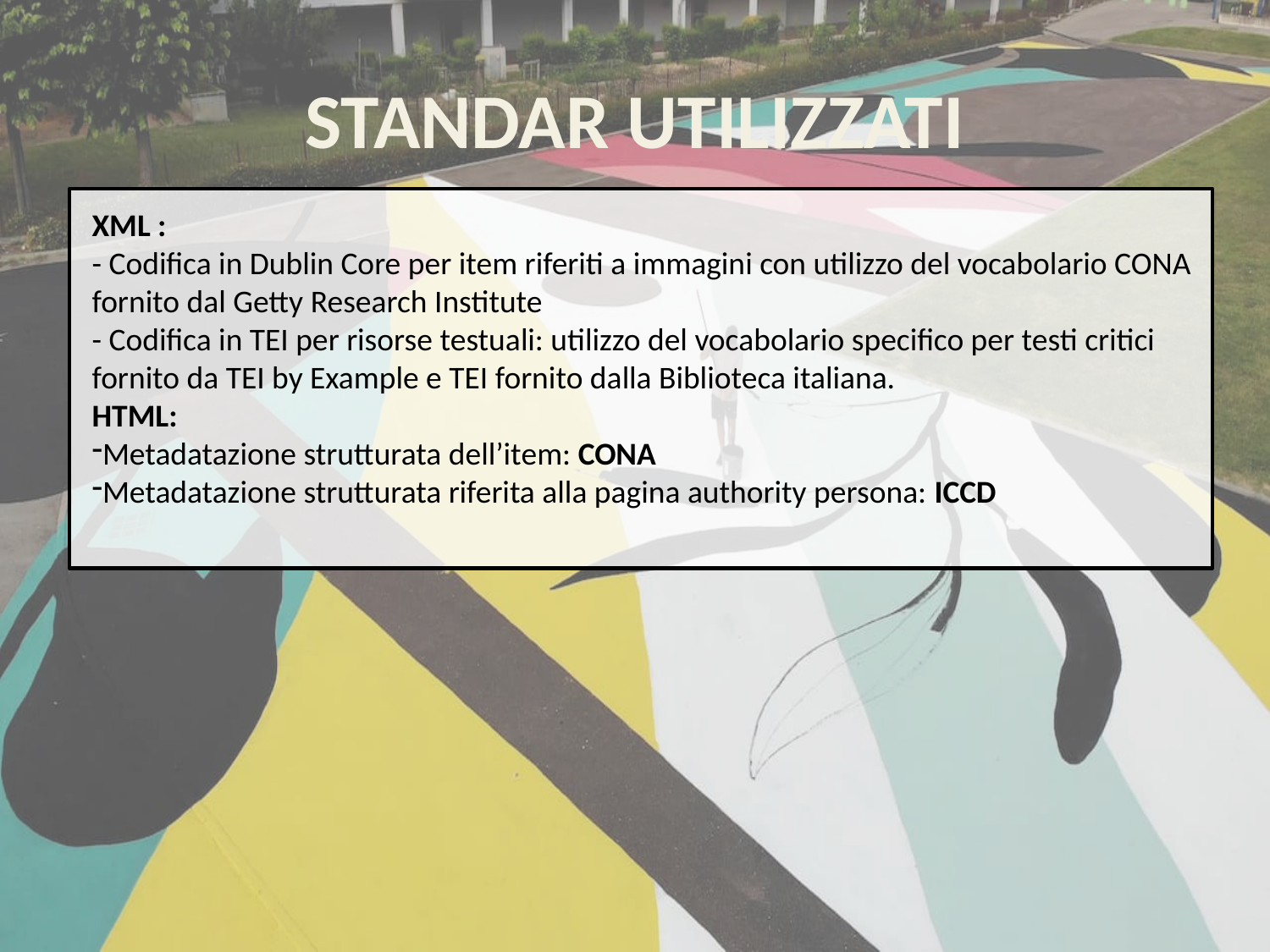

# STANDAR UTILIZZATI

XML :
- Codifica in Dublin Core per item riferiti a immagini con utilizzo del vocabolario CONA fornito dal Getty Research Institute
- Codifica in TEI per risorse testuali: utilizzo del vocabolario specifico per testi critici fornito da TEI by Example e TEI fornito dalla Biblioteca italiana.
HTML:
Metadatazione strutturata dell’item: CONA
Metadatazione strutturata riferita alla pagina authority persona: ICCD